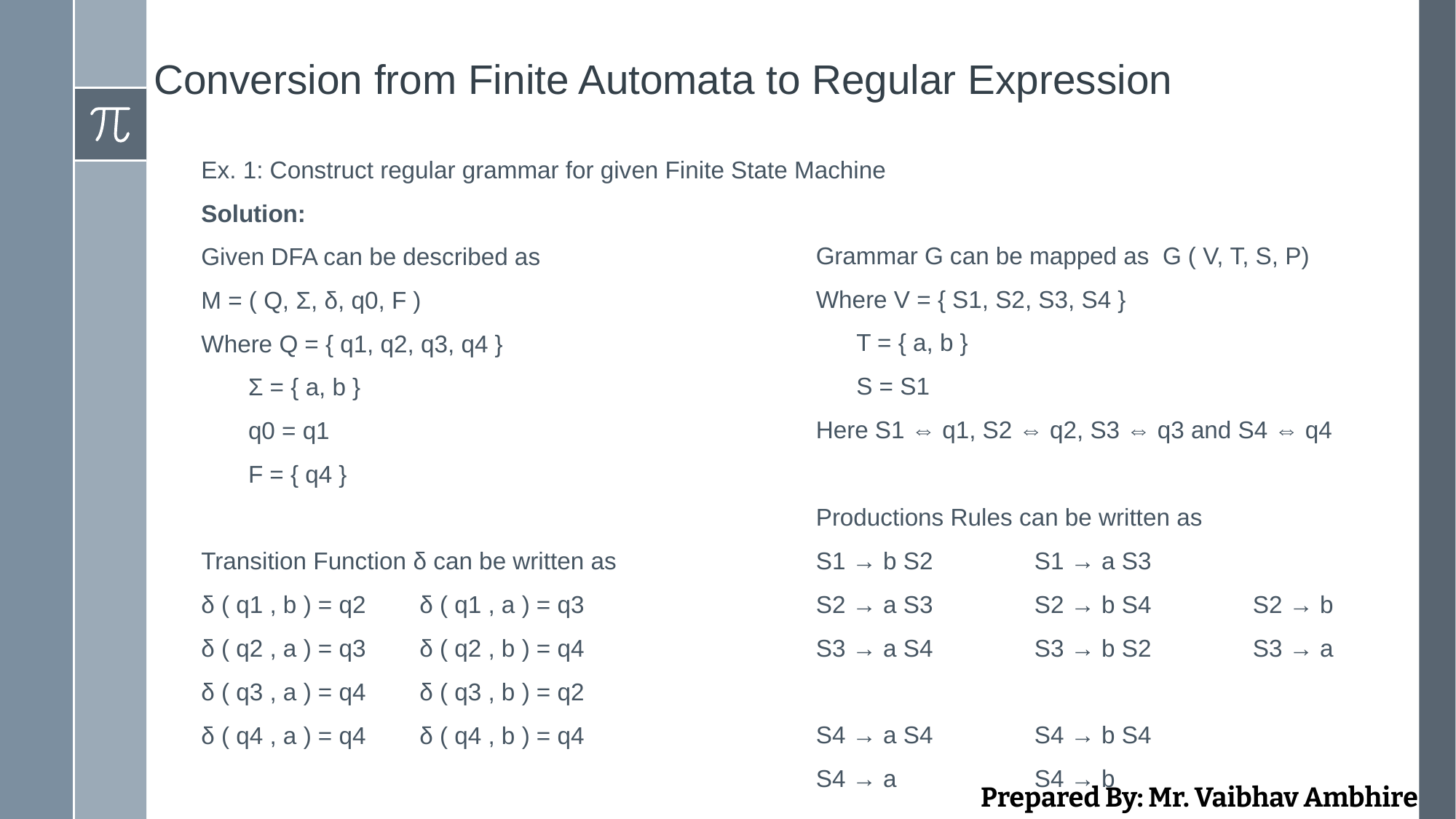

# Conversion from Finite Automata to Regular Expression
Ex. 1: Construct regular grammar for given Finite State Machine
Solution:
Given DFA can be described as
M = ( Q, Σ, δ, q0, F )
Where Q = { q1, q2, q3, q4 }
       Σ = { a, b }
       q0 = q1
       F = { q4 }

Transition Function δ can be written as
δ ( q1 , b ) = q2	δ ( q1 , a ) = q3
δ ( q2 , a ) = q3	δ ( q2 , b ) = q4
δ ( q3 , a ) = q4	δ ( q3 , b ) = q2
δ ( q4 , a ) = q4	δ ( q4 , b ) = q4
Grammar G can be mapped as  G ( V, T, S, P)
Where V = { S1, S2, S3, S4 }
      T = { a, b }
      S = S1
Here S1 ⇔ q1, S2 ⇔ q2, S3 ⇔ q3 and S4 ⇔ q4

Productions Rules can be written as
S1 → b S2	S1 → a S3
S2 → a S3	S2 → b S4	S2 → b
S3 → a S4	S3 → b S2	S3 → a

S4 → a S4	S4 → b S4
S4 → a		S4 → b